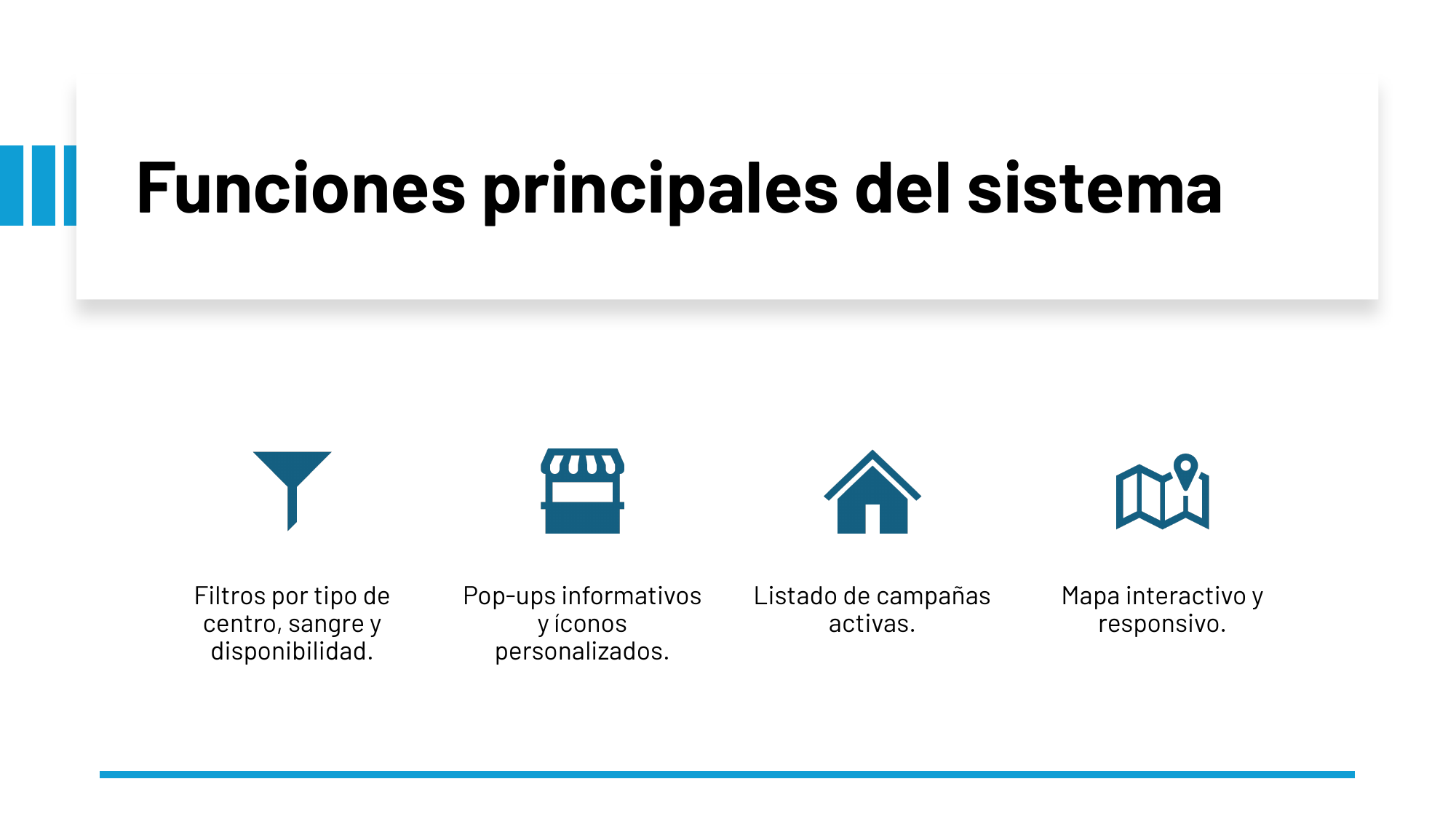

# Funciones principales del sistema

Filtros por tipo de centro, sangre y disponibilidad.
Pop-ups informativos y íconos personalizados.
Listado de campañas activas.
Mapa interactivo y responsivo.